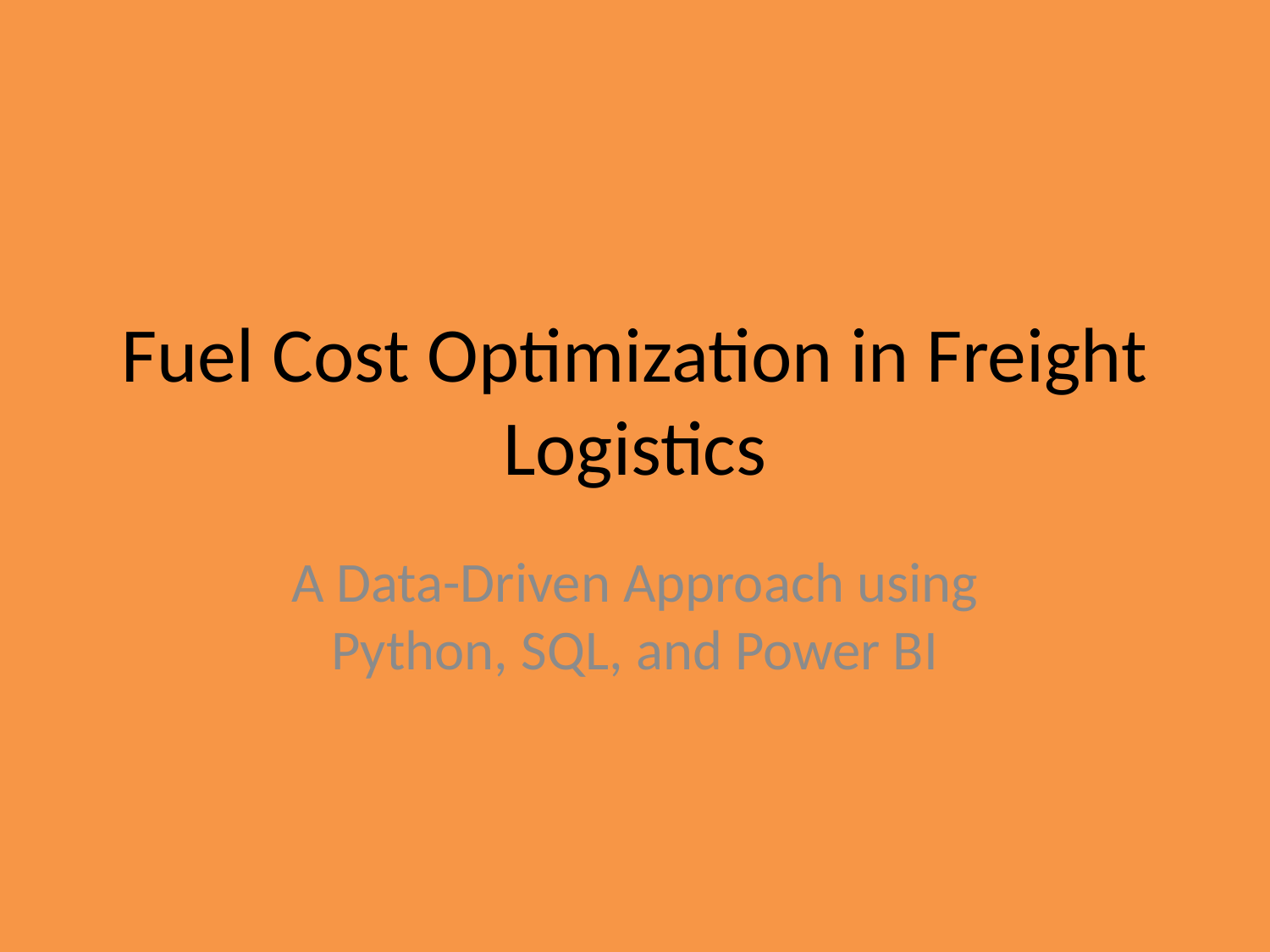

# Fuel Cost Optimization in Freight Logistics
A Data-Driven Approach using Python, SQL, and Power BI